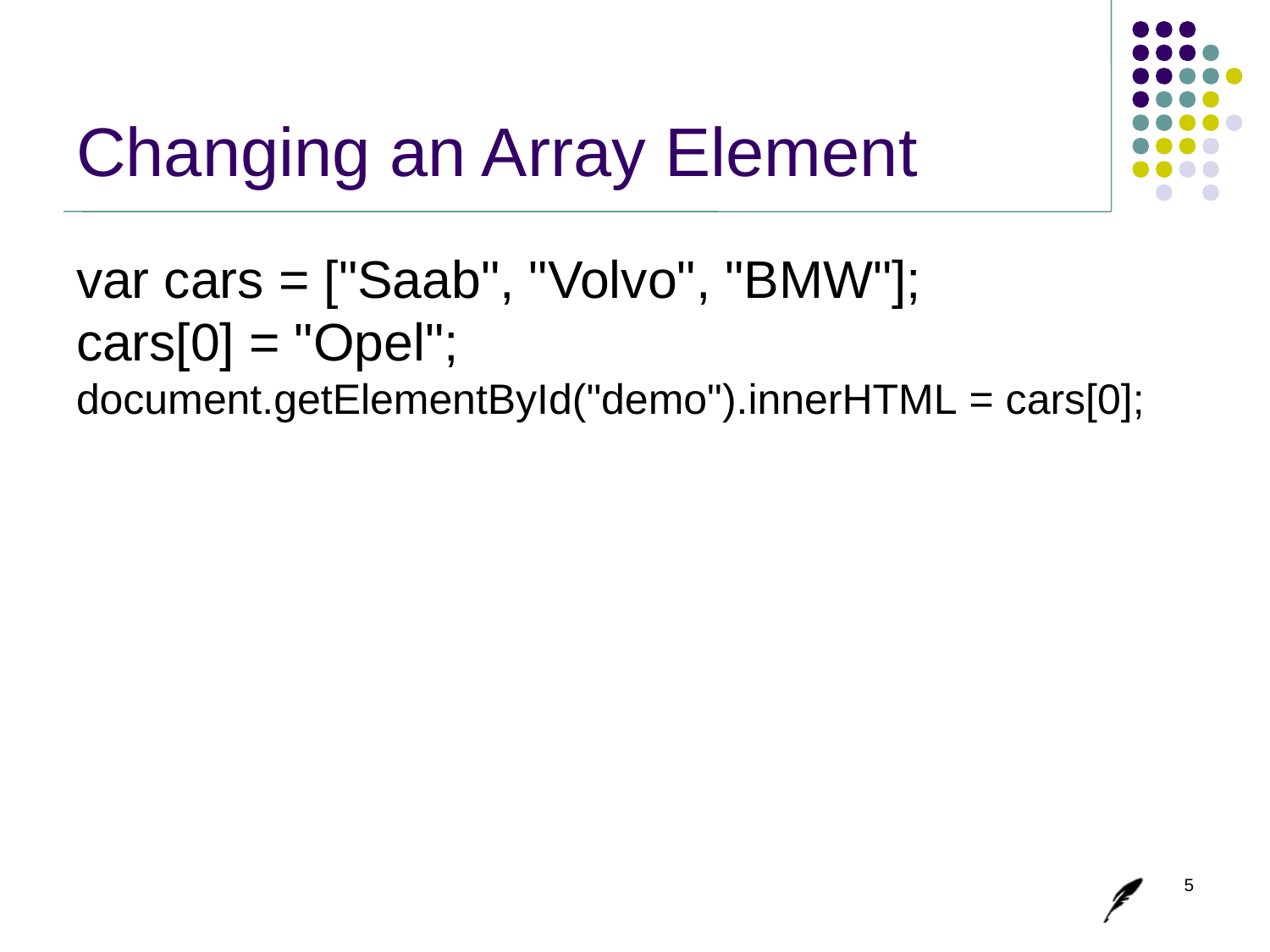

# Changing an Array Element
var cars = ["Saab", "Volvo", "BMW"];
cars[0] = "Opel";
document.getElementById("demo").innerHTML = cars[0];
5